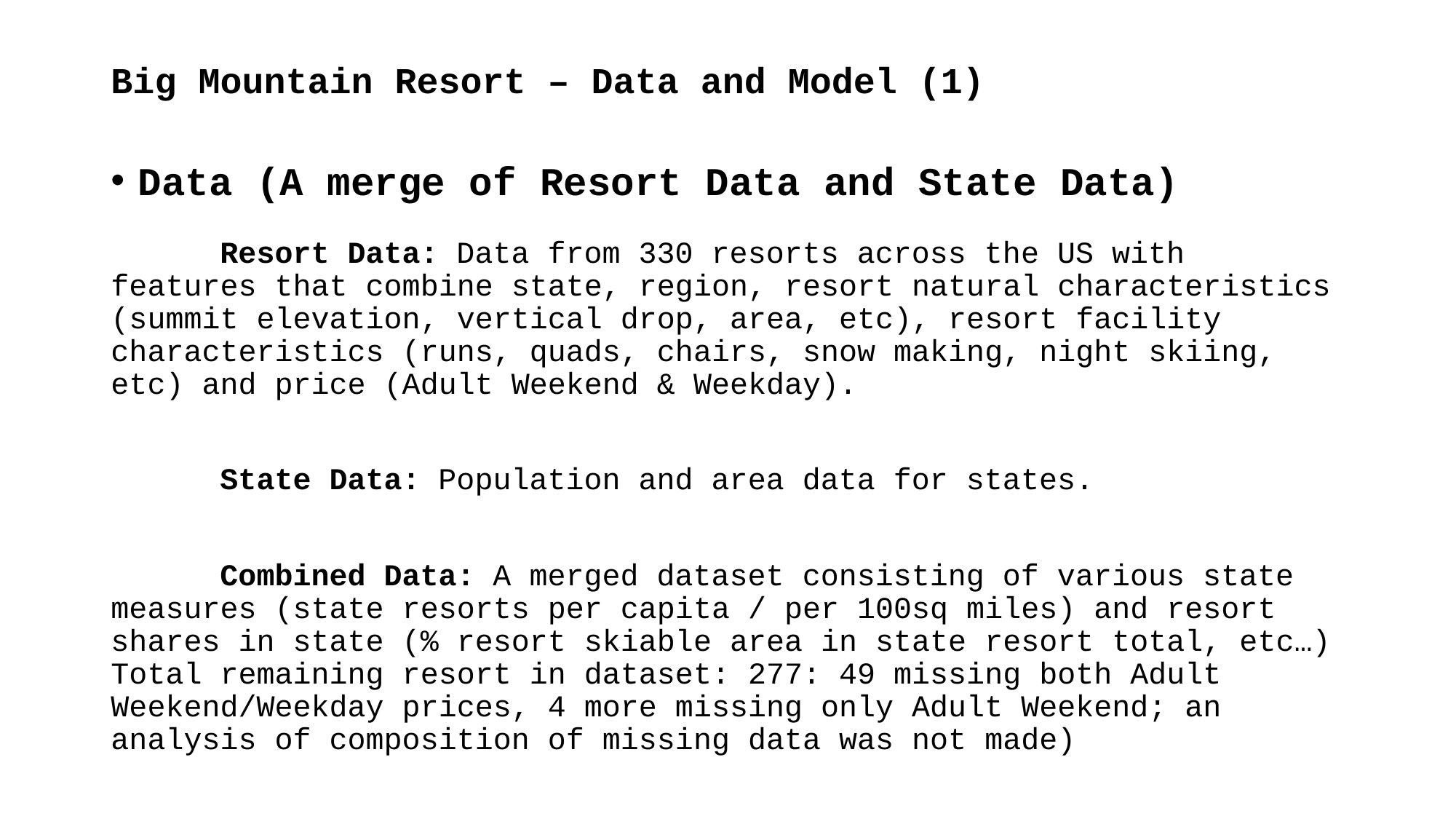

# Big Mountain Resort – Data and Model (1)
Data (A merge of Resort Data and State Data)
	Resort Data: Data from 330 resorts across the US with features that combine state, region, resort natural characteristics (summit elevation, vertical drop, area, etc), resort facility characteristics (runs, quads, chairs, snow making, night skiing, etc) and price (Adult Weekend & Weekday).

	State Data: Population and area data for states.

	Combined Data: A merged dataset consisting of various state measures (state resorts per capita / per 100sq miles) and resort shares in state (% resort skiable area in state resort total, etc…) Total remaining resort in dataset: 277: 49 missing both Adult Weekend/Weekday prices, 4 more missing only Adult Weekend; an analysis of composition of missing data was not made)